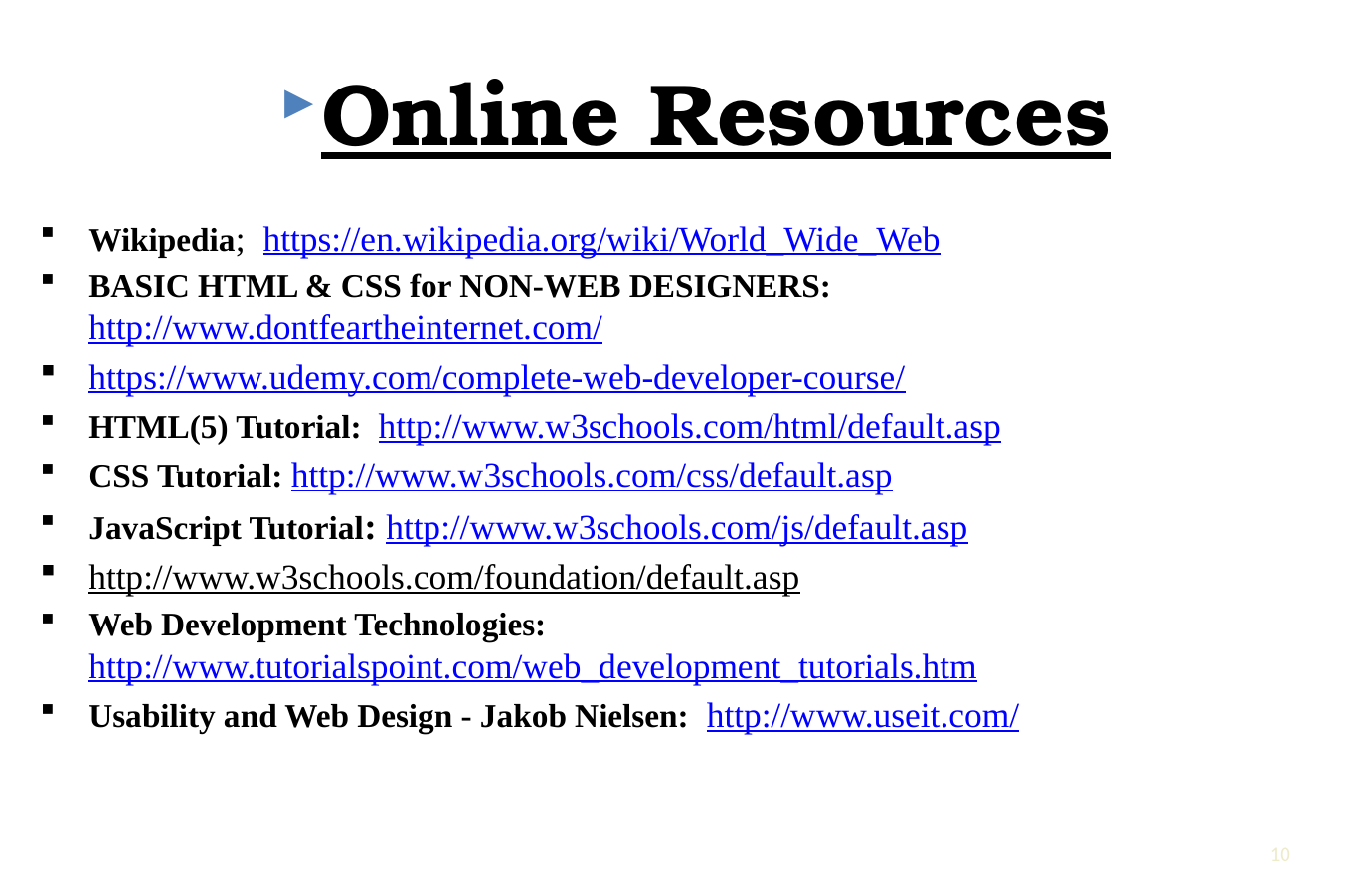

# Online Resources
Wikipedia;  https://en.wikipedia.org/wiki/World_Wide_Web
BASIC HTML & CSS for NON-WEB DESIGNERS: http://www.dontfeartheinternet.com/
https://www.udemy.com/complete-web-developer-course/
HTML(5) Tutorial:  http://www.w3schools.com/html/default.asp
CSS Tutorial: http://www.w3schools.com/css/default.asp
JavaScript Tutorial: http://www.w3schools.com/js/default.asp
http://www.w3schools.com/foundation/default.asp
Web Development Technologies: http://www.tutorialspoint.com/web_development_tutorials.htm
Usability and Web Design - Jakob Nielsen:  http://www.useit.com/

10